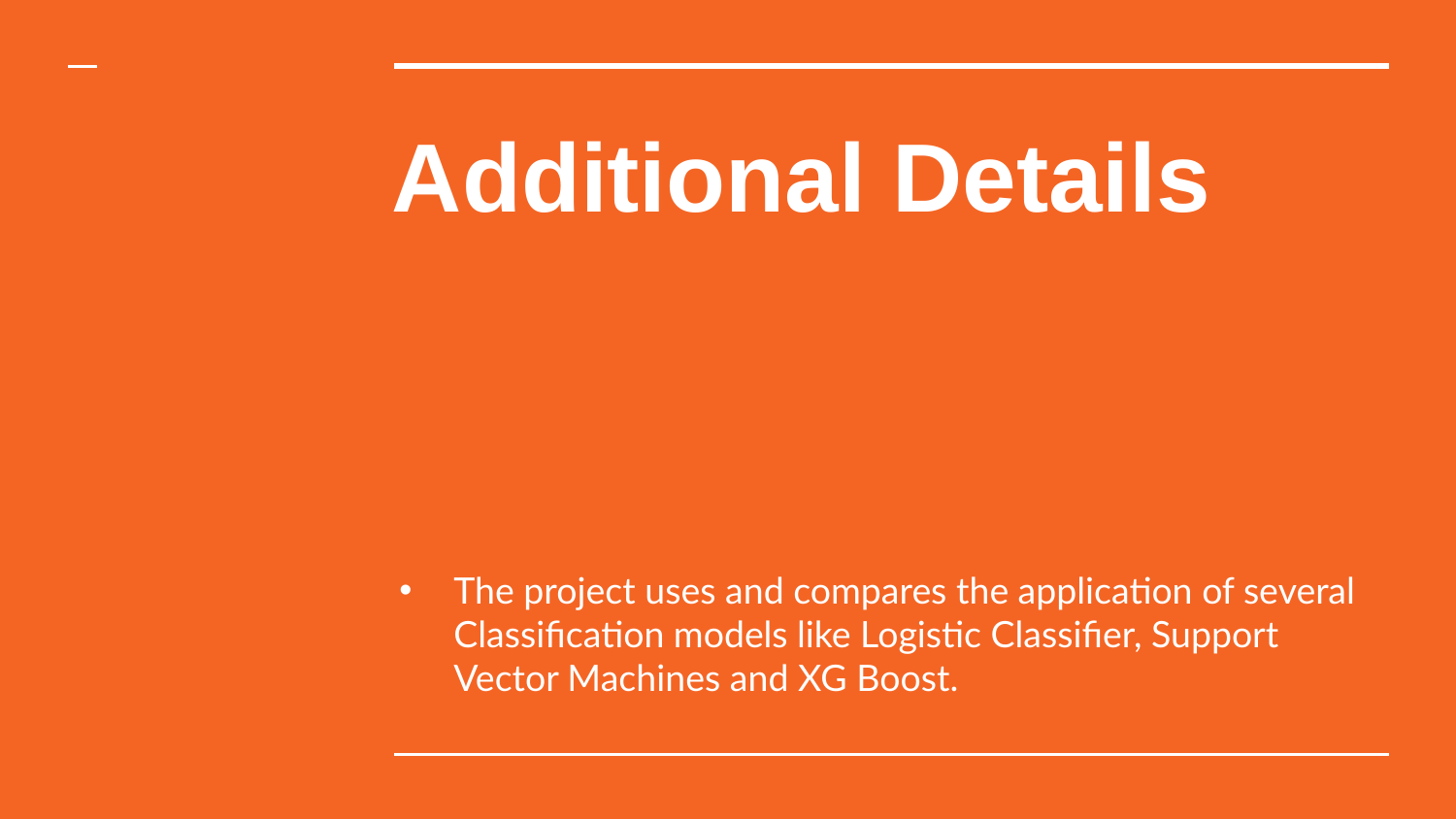

# Additional Details
The project uses and compares the application of several Classification models like Logistic Classifier, Support Vector Machines and XG Boost.